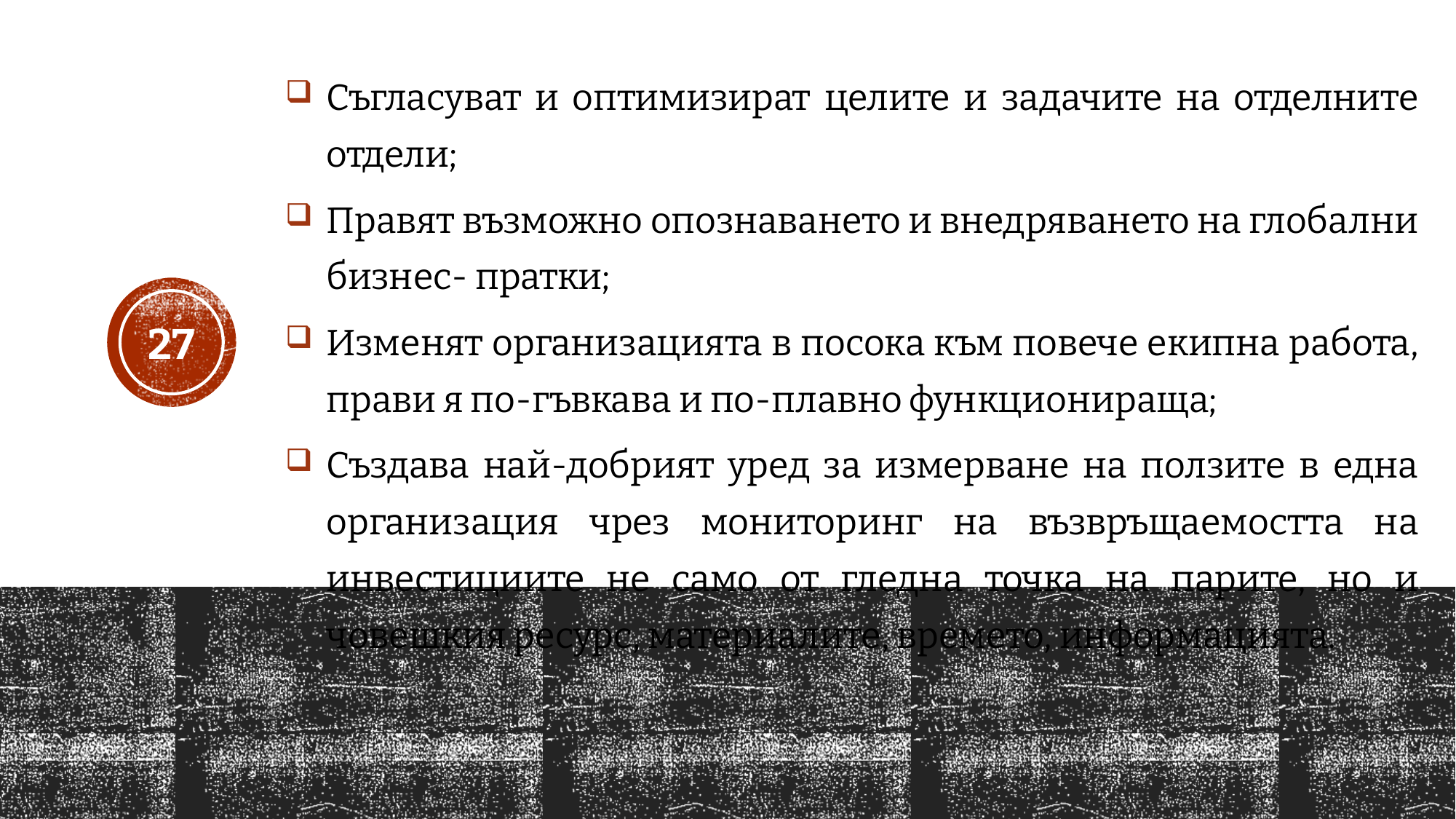

Съгласуват и оптимизират целите и задачите на отделните отдели;
Правят възможно опознаването и внедряването на глобални бизнес- пратки;
Изменят организацията в посока към повече екипна работа, прави я по-гъвкава и по-плавно функционираща;
Създава най-добрият уред за измерване на ползите в една организация чрез мониторинг на възвръщаемостта на инвестициите не само от гледна точка на парите, но и човешкия ресурс, материалите, времето, информацията.

27